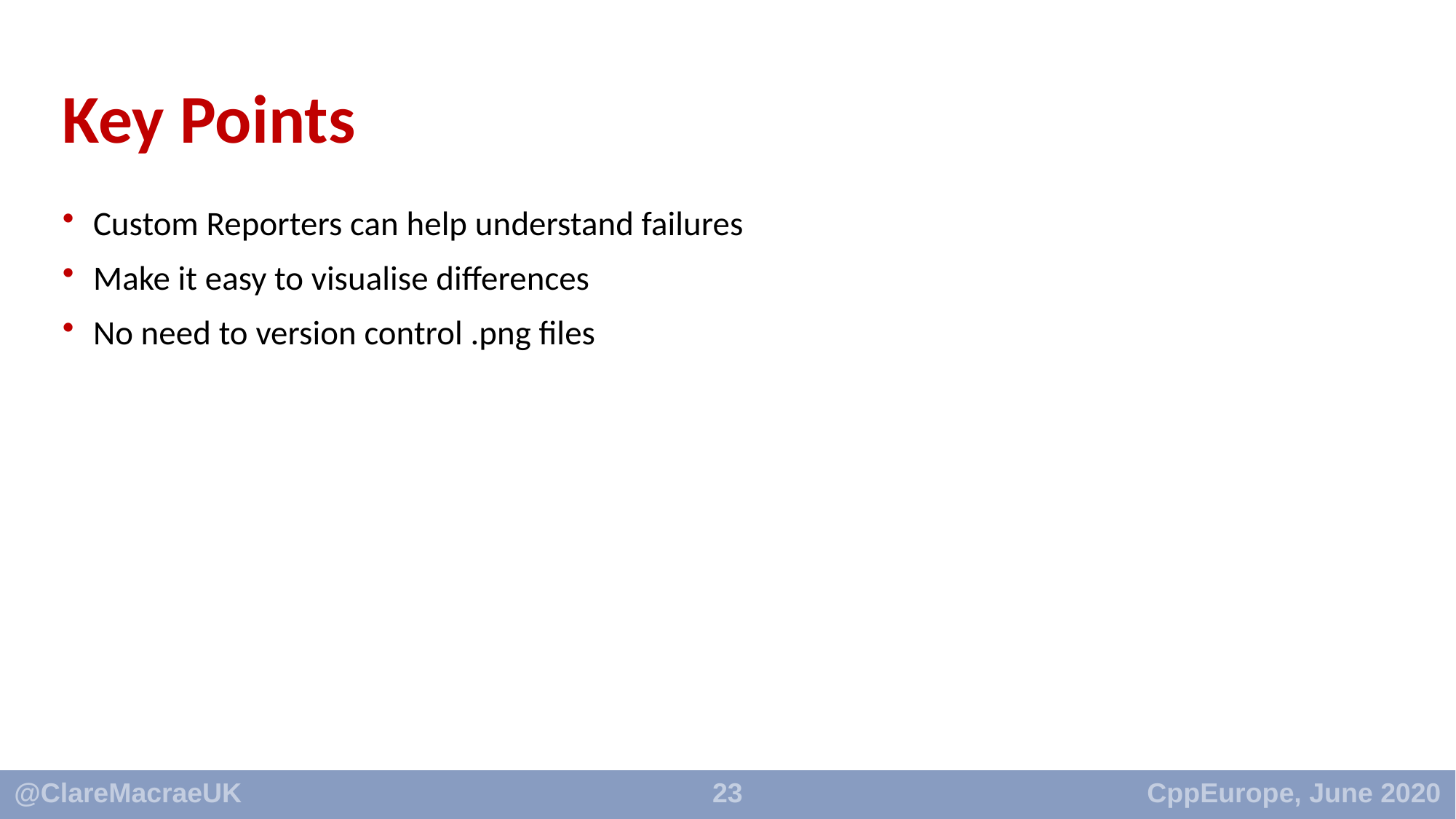

# Key Points
Custom Reporters can help understand failures
Make it easy to visualise differences
No need to version control .png files